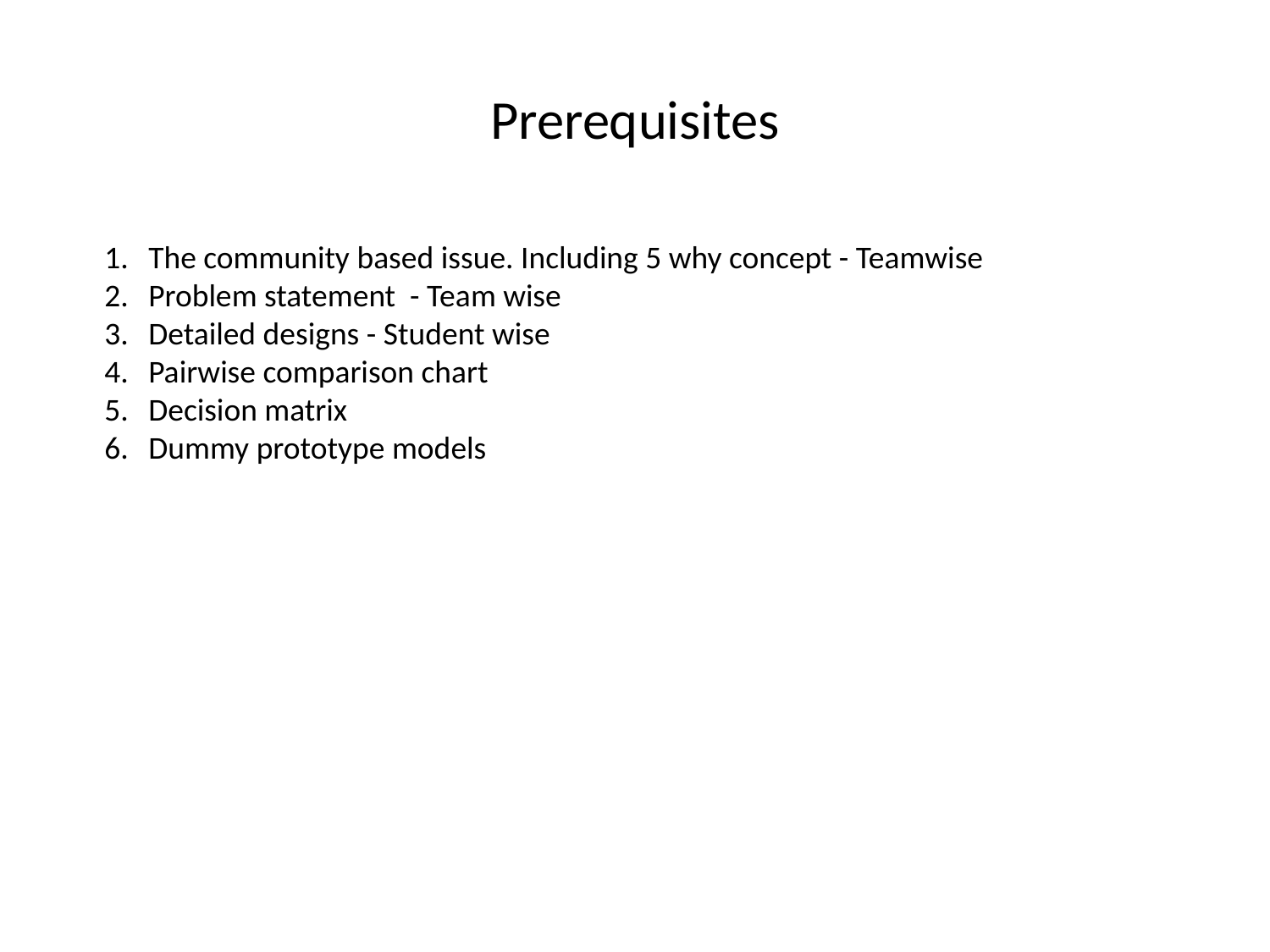

# Prerequisites
The community based issue. Including 5 why concept - Teamwise
Problem statement  - Team wise
Detailed designs - Student wise
Pairwise comparison chart
Decision matrix
Dummy prototype models